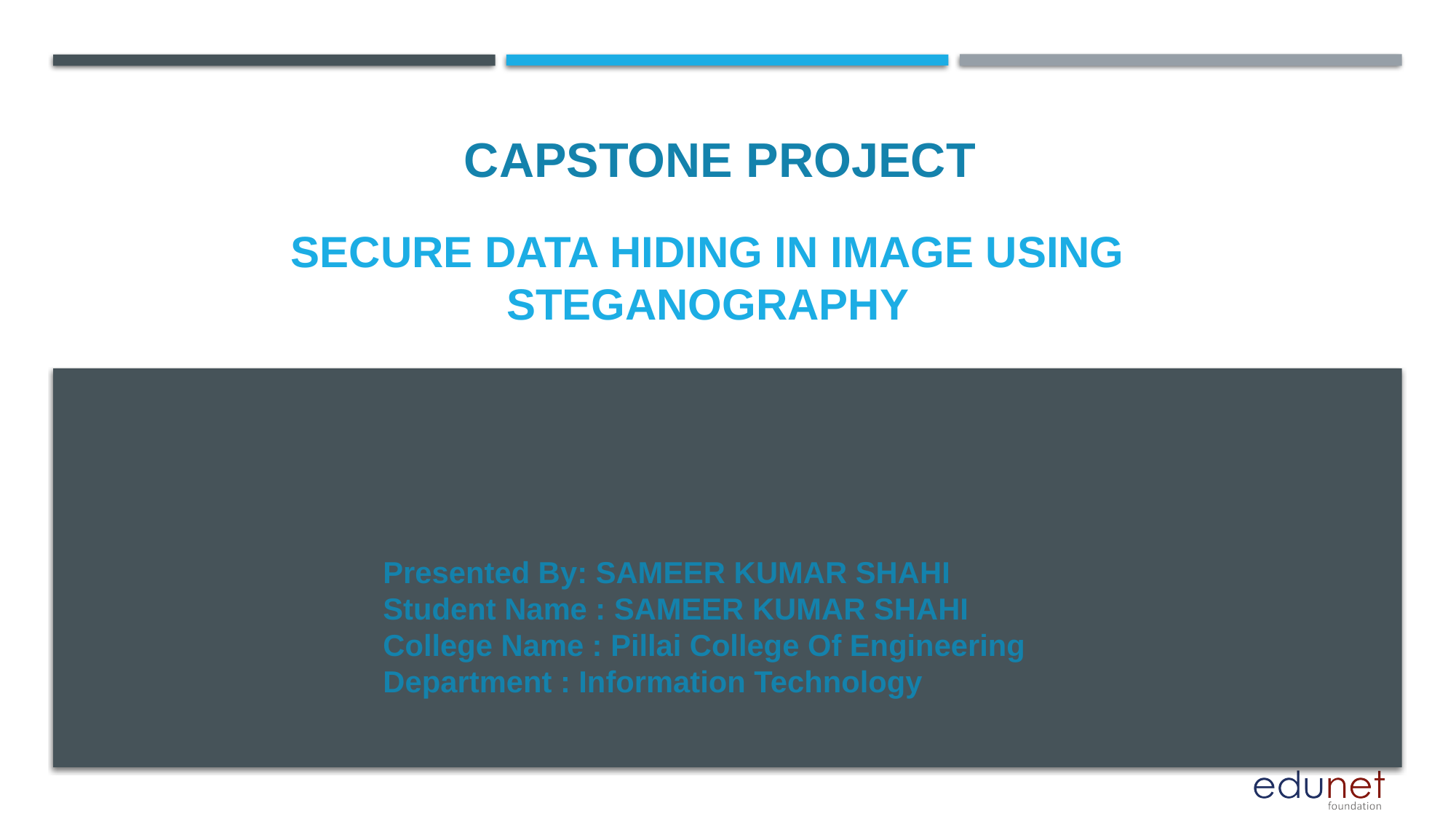

CAPSTONE PROJECT
# Secure Data Hiding in Image Using Steganography
Presented By: SAMEER KUMAR SHAHI
Student Name : SAMEER KUMAR SHAHI
College Name : Pillai College Of Engineering
Department : Information Technology